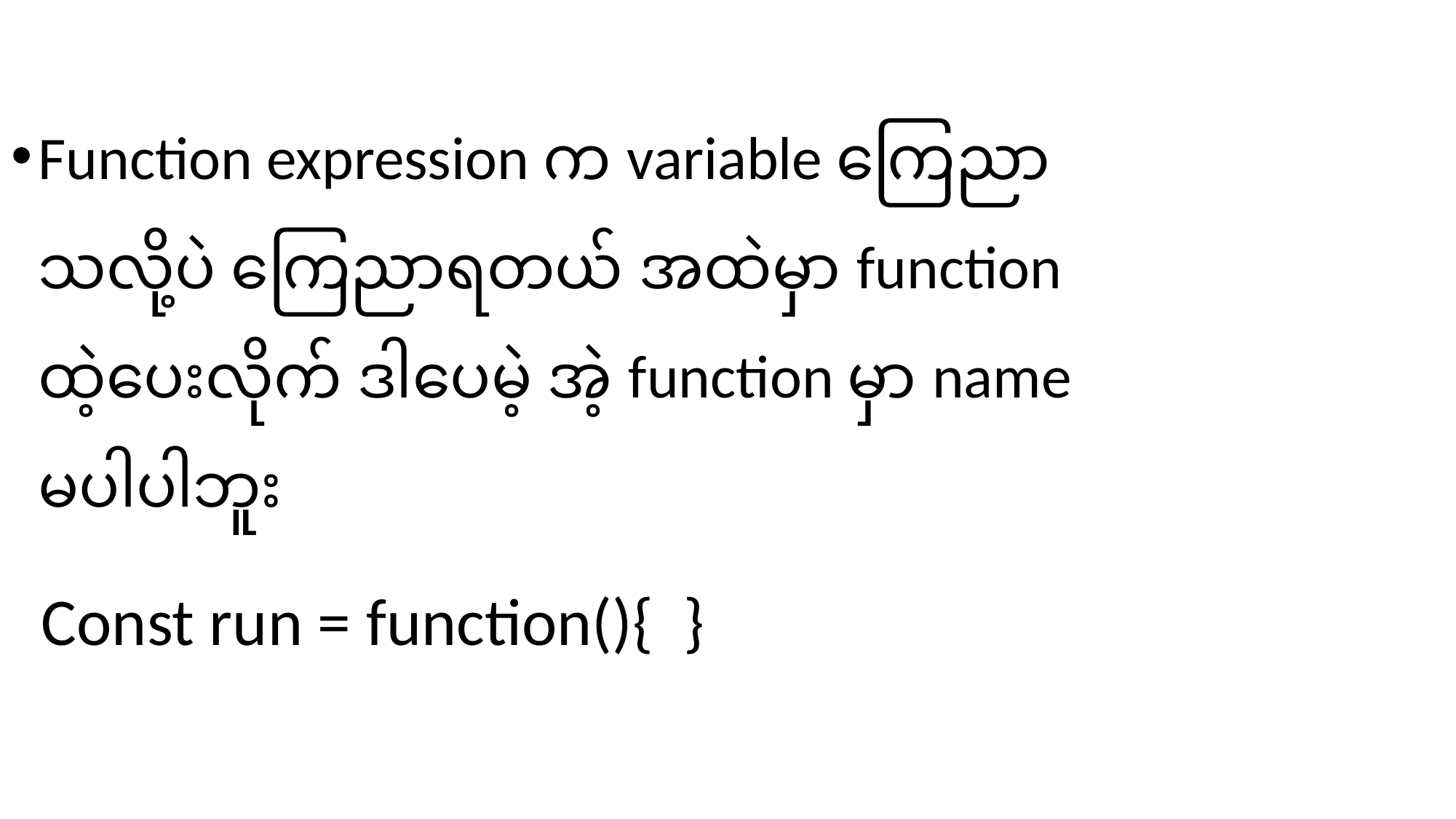

Function expression က variable ကြေညာသလို့ပဲ ကြေညာရတယ် အထဲမှာ function ထဲ့ပေးလိုက် ဒါပေမဲ့ အဲ့ function မှာ name မပါပါဘူး
# Const run = function(){  }